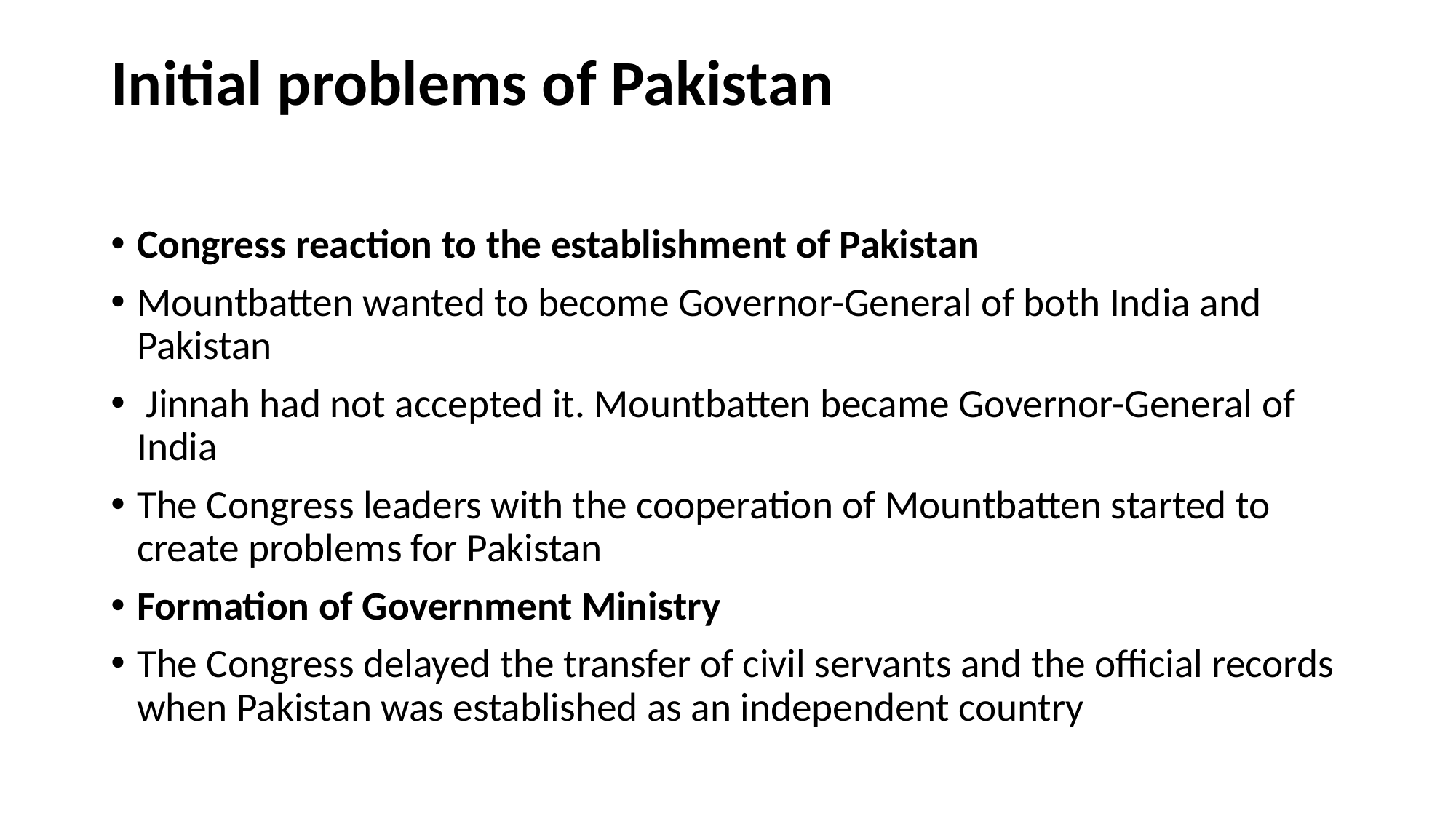

# Initial problems of Pakistan
Congress reaction to the establishment of Pakistan
Mountbatten wanted to become Governor-General of both India and Pakistan
 Jinnah had not accepted it. Mountbatten became Governor-General of India
The Congress leaders with the cooperation of Mountbatten started to create problems for Pakistan
Formation of Government Ministry
The Congress delayed the transfer of civil servants and the official records when Pakistan was established as an independent country